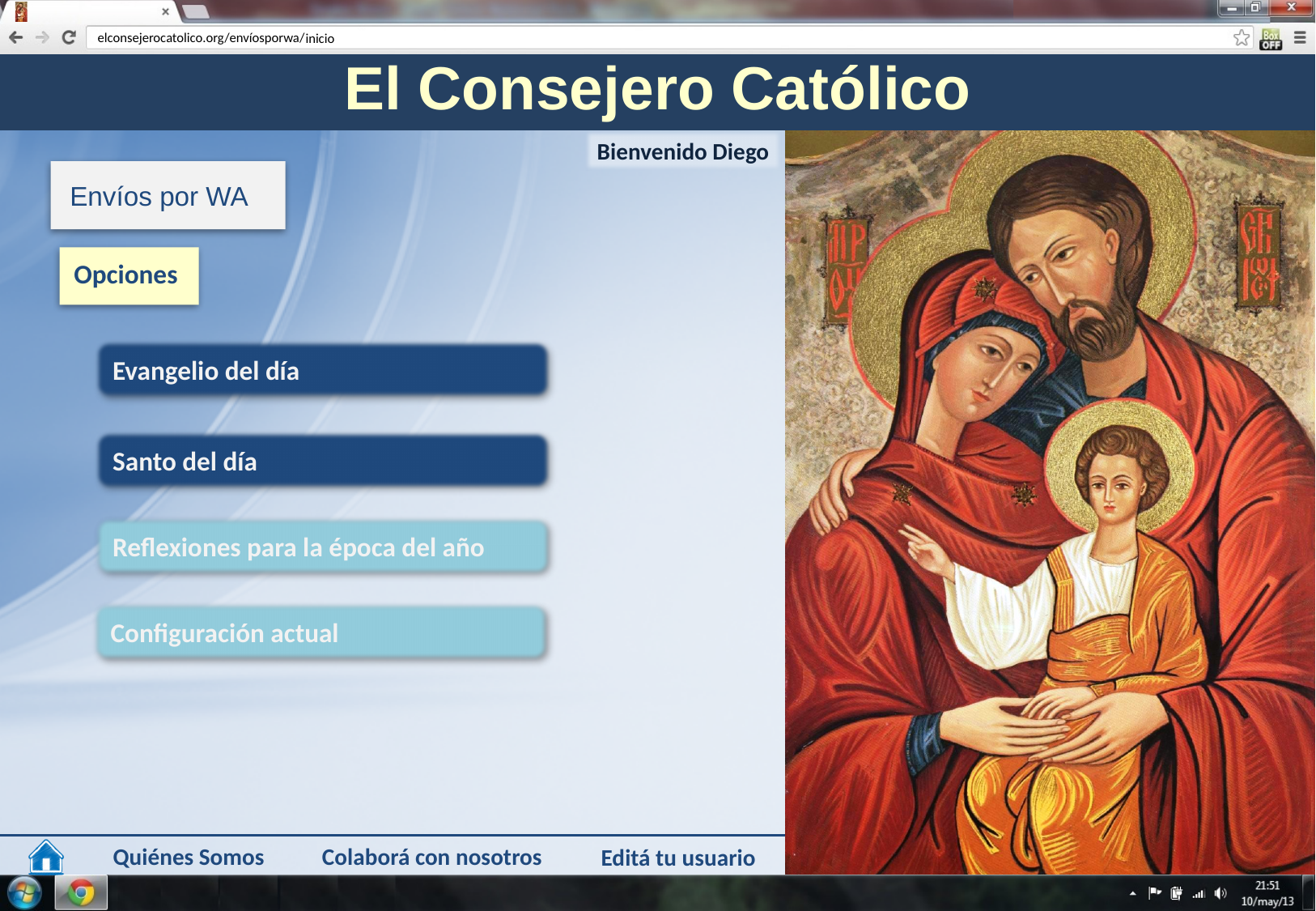

inicio
Envíos por WA

Opciones
Evangelio del día
Santo del día
Reflexiones para la época del año
Configuración actual